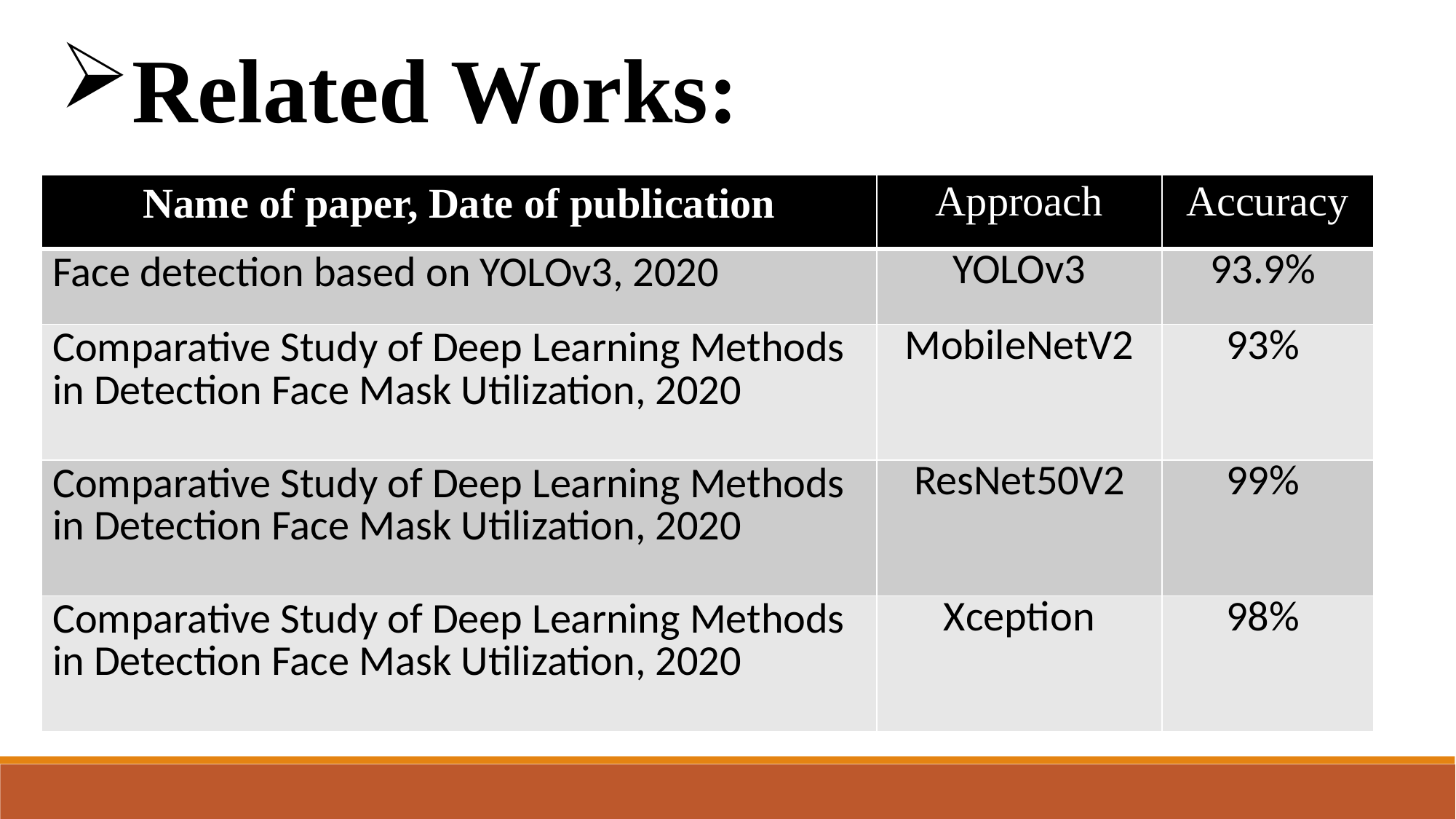

Related Works:
| Name of paper, Date of publication | Approach | Accuracy |
| --- | --- | --- |
| Face detection based on YOLOv3, 2020 | YOLOv3 | 93.9% |
| Comparative Study of Deep Learning Methods in Detection Face Mask Utilization, 2020 | MobileNetV2 | 93% |
| Comparative Study of Deep Learning Methods in Detection Face Mask Utilization, 2020 | ResNet50V2 | 99% |
| Comparative Study of Deep Learning Methods in Detection Face Mask Utilization, 2020 | Xception | 98% |